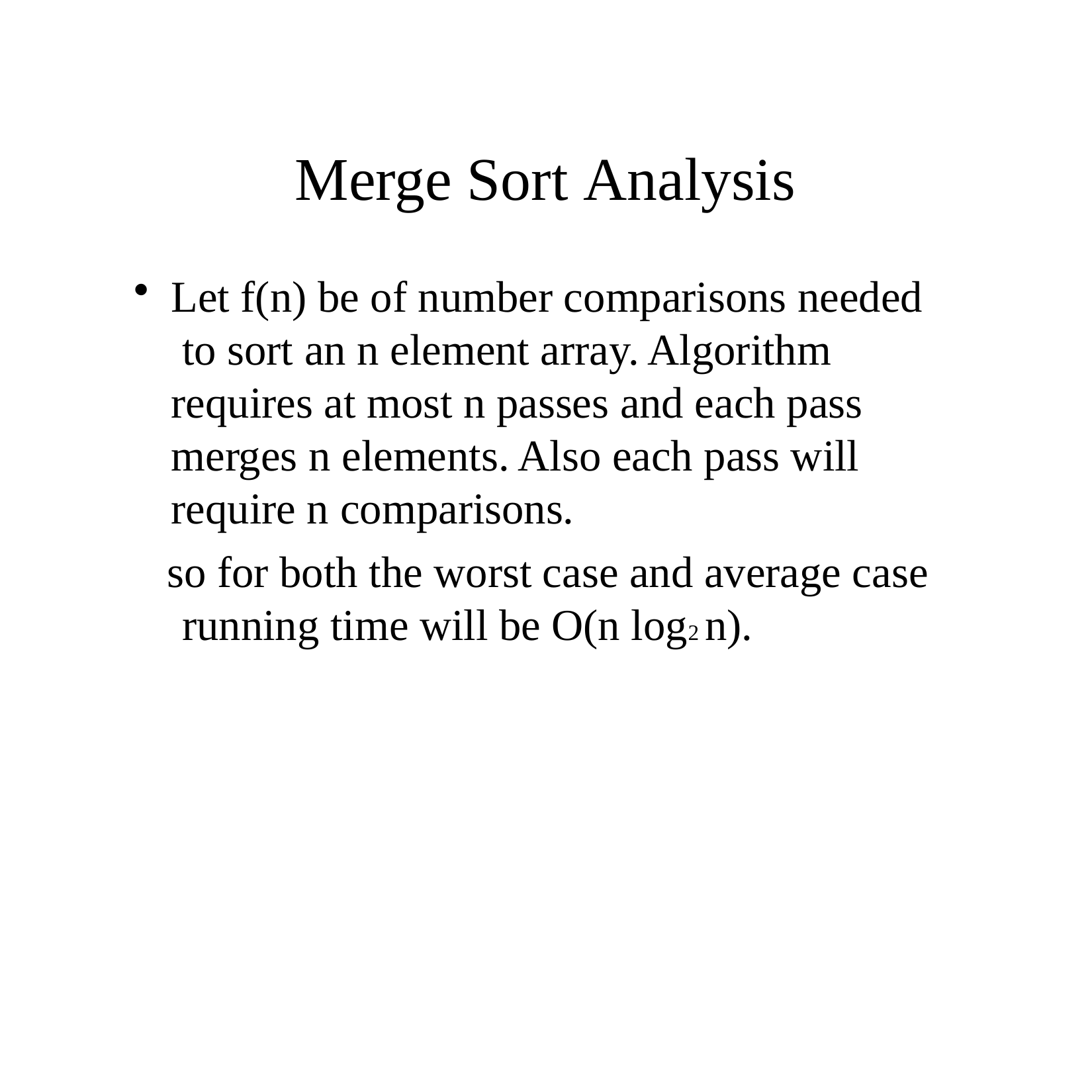

# Merge Sort Analysis
Let f(n) be of number comparisons needed  to sort an n element array. Algorithm  requires at most n passes and each pass  merges n elements. Also each pass will  require n comparisons.
so for both the worst case and average case  running time will be O(n log2 n).